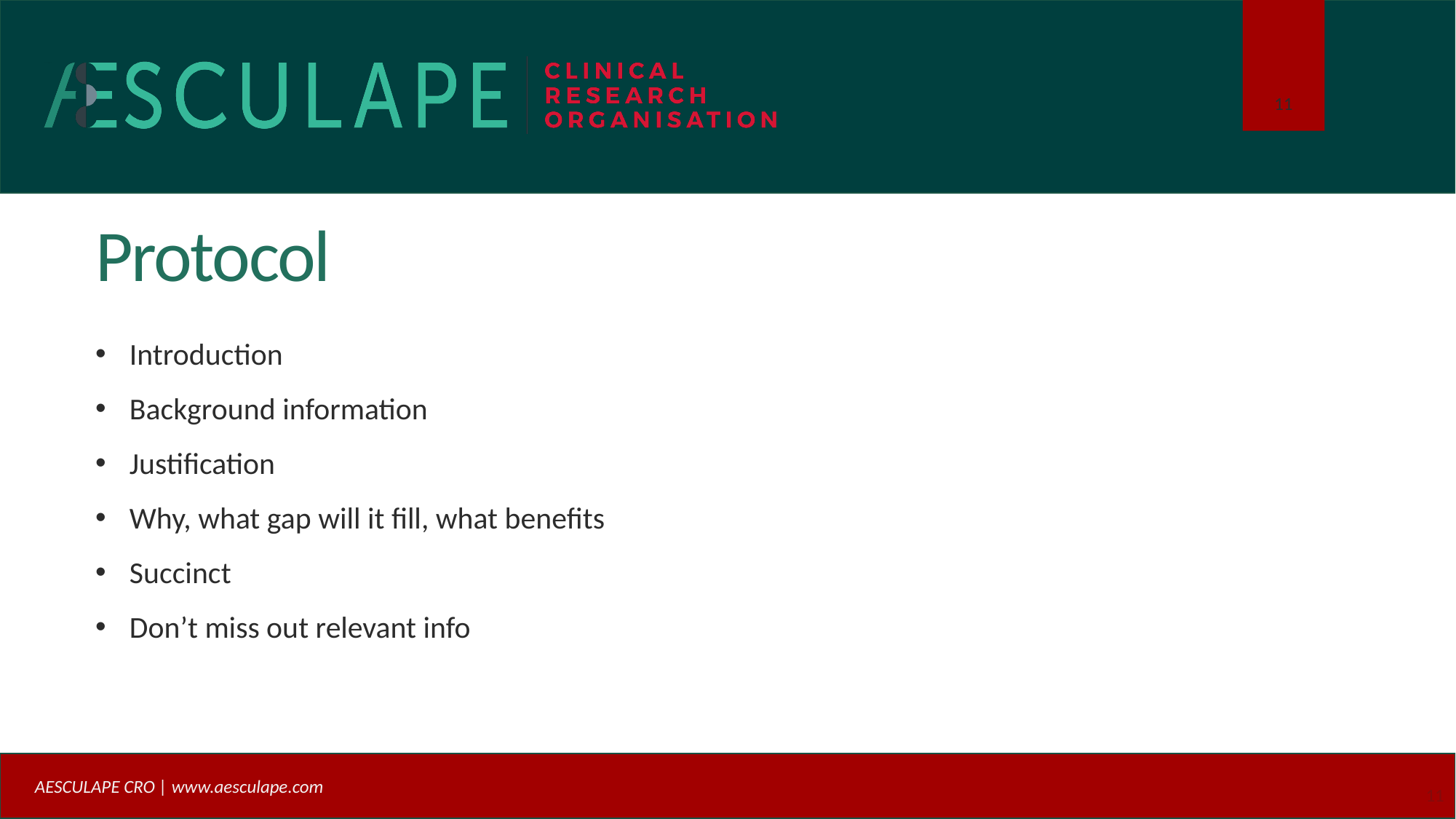

# Protocol
Introduction
Background information
Justification
Why, what gap will it fill, what benefits
Succinct
Don’t miss out relevant info
11